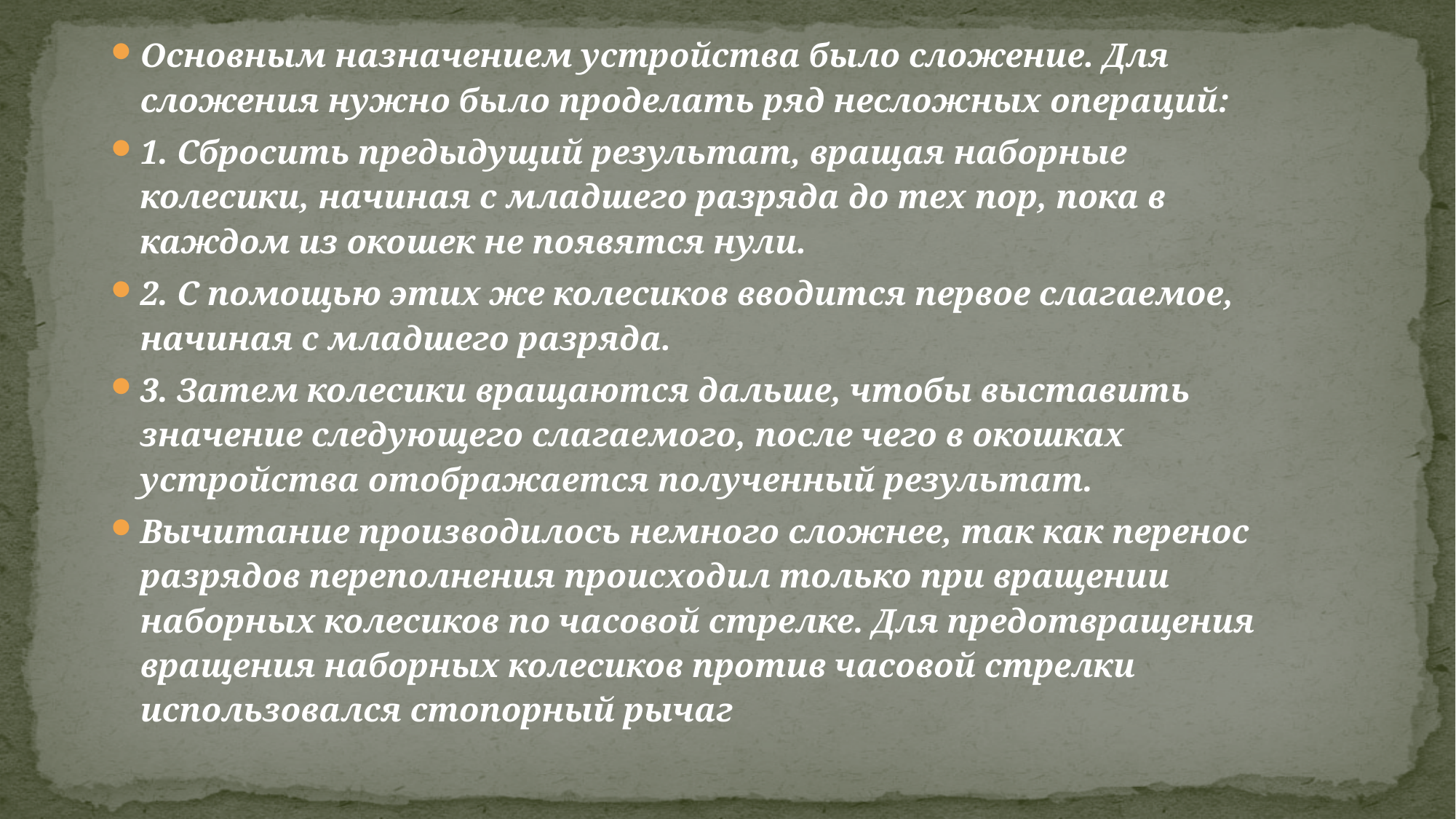

Основным назначением устройства было сложение. Для сложения нужно было проделать ряд несложных операций:
1. Сбросить предыдущий результат, вращая наборные колесики, начиная с младшего разряда до тех пор, пока в каждом из окошек не появятся нули.
2. С помощью этих же колесиков вводится первое слагаемое, начиная с младшего разряда.
3. Затем колесики вращаются дальше, чтобы выставить значение следующего слагаемого, после чего в окошках устройства отображается полученный результат.
Вычитание производилось немного сложнее, так как перенос разрядов переполнения происходил только при вращении наборных колесиков по часовой стрелке. Для предотвращения вращения наборных колесиков против часовой стрелки использовался стопорный рычаг